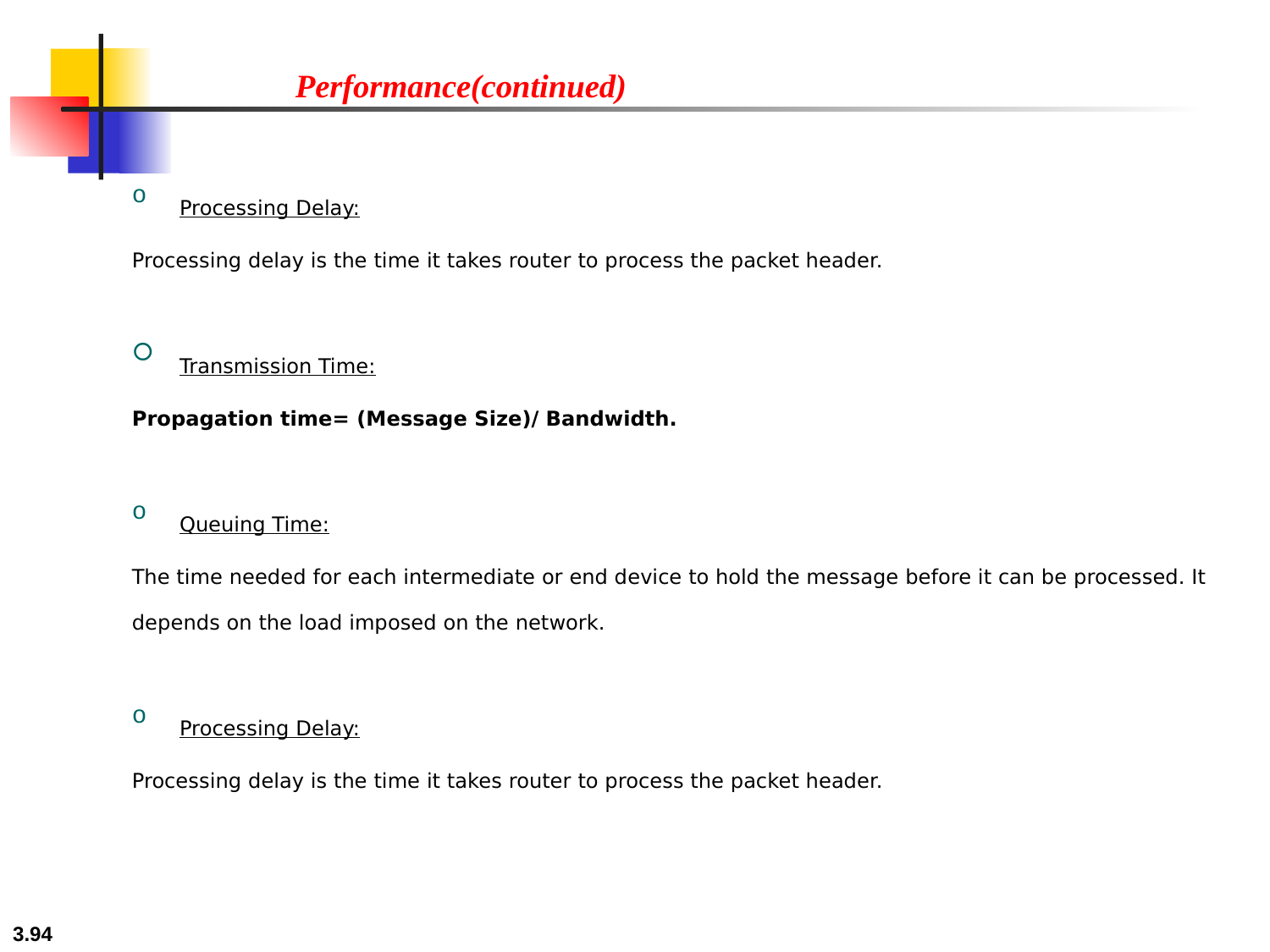

Performance(continued)

Processing Delay:
Processing delay is the time it takes router to process the packet header.

Transmission Time:
Propagation time= (Message Size)/ Bandwidth.

Queuing Time:
The time needed for each intermediate or end device to hold the message before it can be processed. It depends on the load imposed on the network.

Processing Delay:
Processing delay is the time it takes router to process the packet header.

3.94